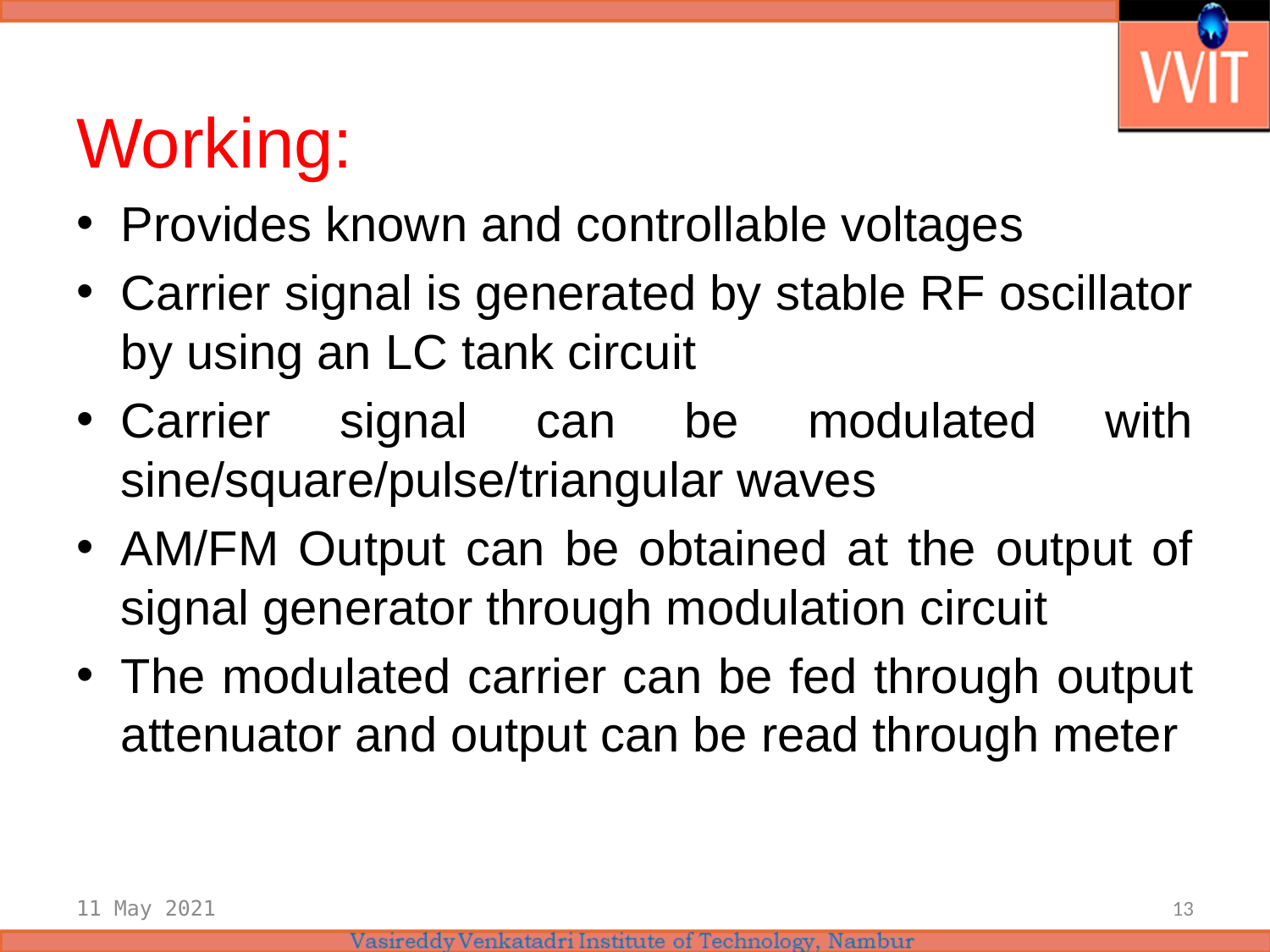

# Working:
Provides known and controllable voltages
Carrier signal is generated by stable RF oscillator by using an LC tank circuit
Carrier signal can be modulated with sine/square/pulse/triangular waves
AM/FM Output can be obtained at the output of signal generator through modulation circuit
The modulated carrier can be fed through output attenuator and output can be read through meter

11 May 2021
13